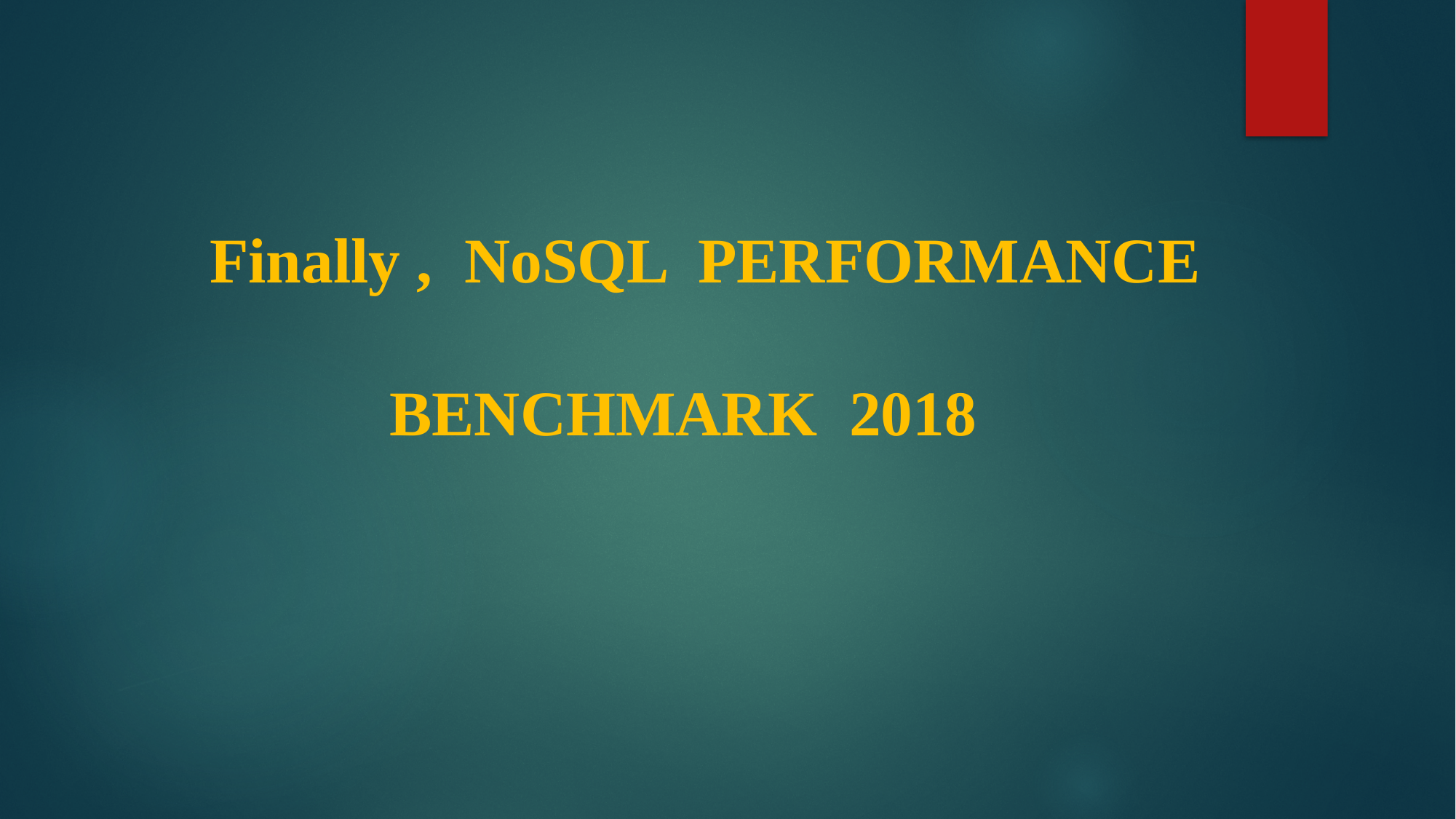

# Finally ,  NoSQL  PERFORMANCE BENCHMARK  2018